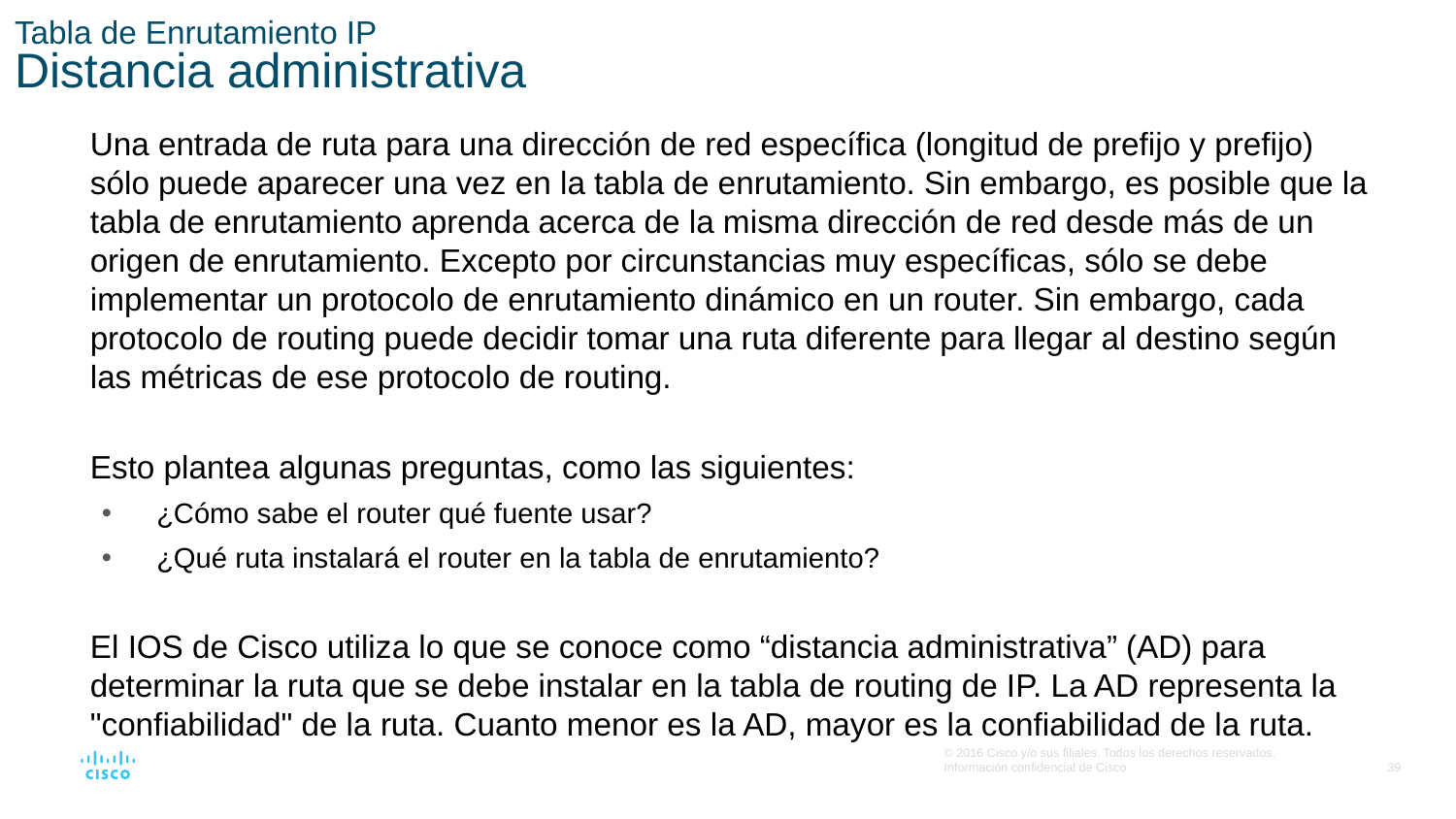

# Tabla de Enrutamiento IP Distancia administrativa
Una entrada de ruta para una dirección de red específica (longitud de prefijo y prefijo) sólo puede aparecer una vez en la tabla de enrutamiento. Sin embargo, es posible que la tabla de enrutamiento aprenda acerca de la misma dirección de red desde más de un origen de enrutamiento. Excepto por circunstancias muy específicas, sólo se debe implementar un protocolo de enrutamiento dinámico en un router. Sin embargo, cada protocolo de routing puede decidir tomar una ruta diferente para llegar al destino según las métricas de ese protocolo de routing.

Esto plantea algunas preguntas, como las siguientes:
¿Cómo sabe el router qué fuente usar?
¿Qué ruta instalará el router en la tabla de enrutamiento?

El IOS de Cisco utiliza lo que se conoce como “distancia administrativa” (AD) para determinar la ruta que se debe instalar en la tabla de routing de IP. La AD representa la "confiabilidad" de la ruta. Cuanto menor es la AD, mayor es la confiabilidad de la ruta.